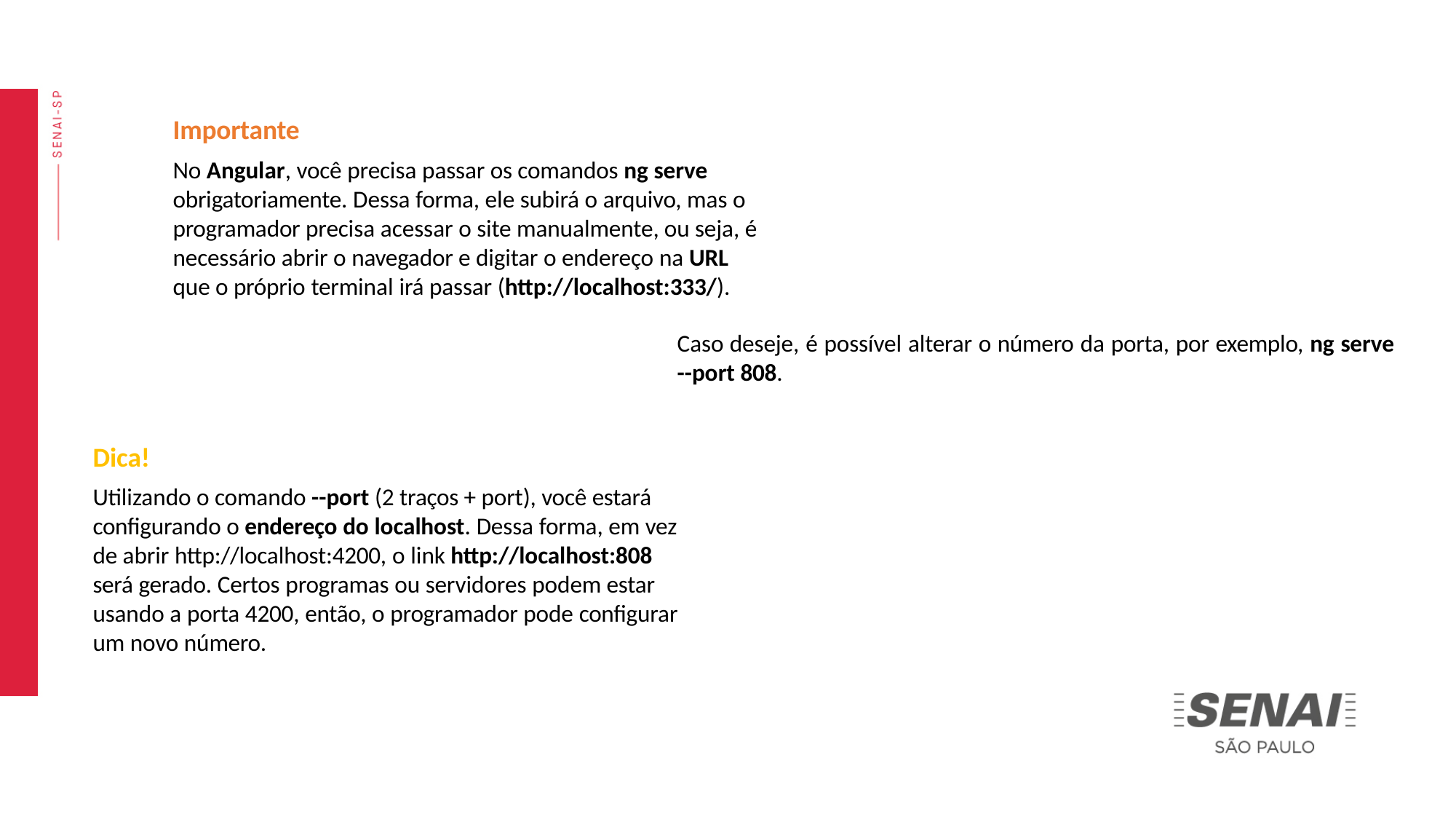

Importante
No Angular, você precisa passar os comandos ng serve  obrigatoriamente. Dessa forma, ele subirá o arquivo, mas o  programador precisa acessar o site manualmente, ou seja, é  necessário abrir o navegador e digitar o endereço na URL  que o próprio terminal irá passar (http://localhost:333/).

Caso deseje, é possível alterar o número da porta, por exemplo, ng serve
--port 808.
Dica!
Utilizando o comando --port (2 traços + port), você estará  configurando o endereço do localhost. Dessa forma, em vez  de abrir http://localhost:4200, o link http://localhost:808  será gerado. Certos programas ou servidores podem estar  usando a porta 4200, então, o programador pode configurar  um novo número.